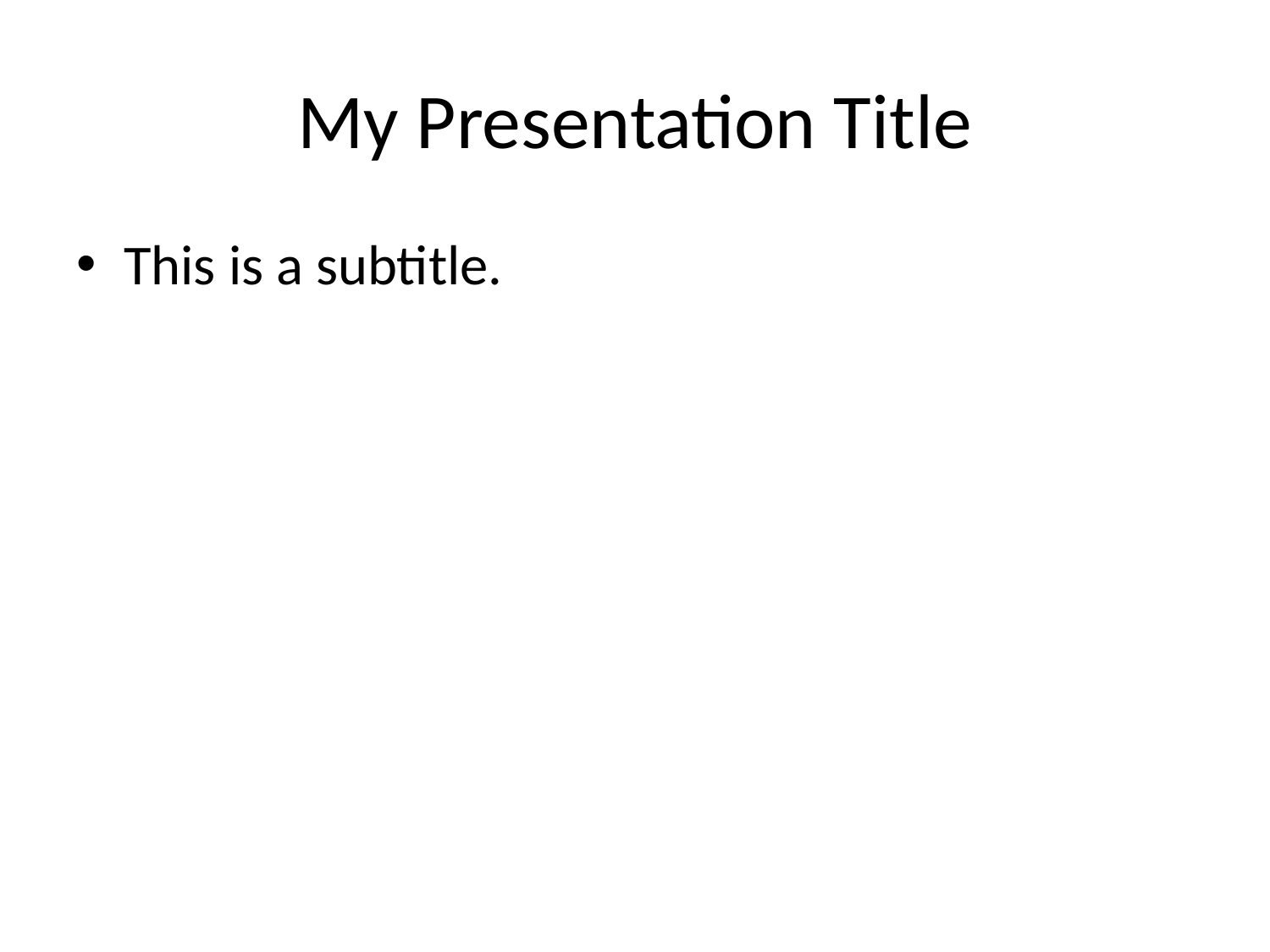

# My Presentation Title
This is a subtitle.